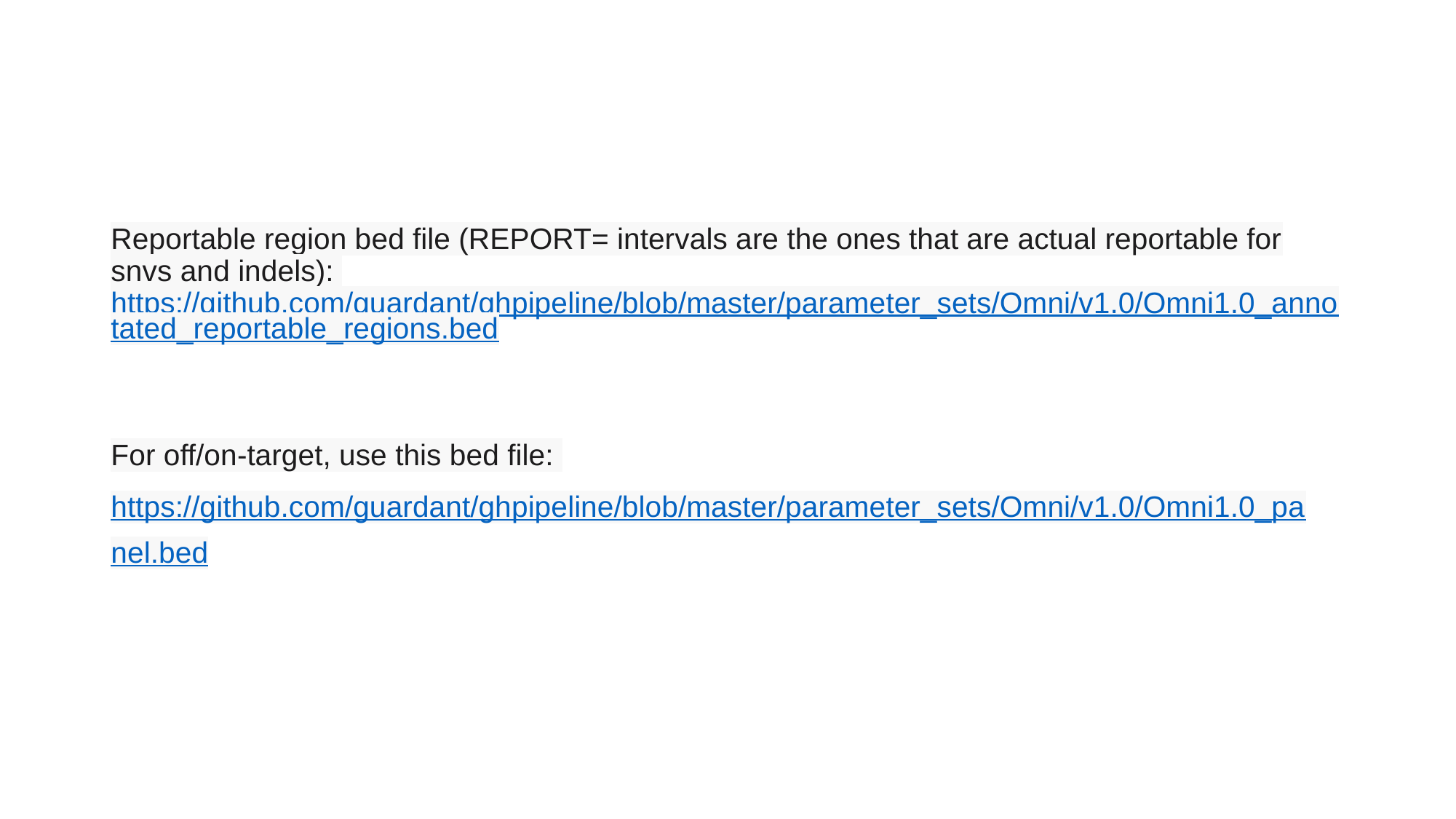

#
Reportable region bed file (REPORT= intervals are the ones that are actual reportable for snvs and indels): https://github.com/guardant/ghpipeline/blob/master/parameter_sets/Omni/v1.0/Omni1.0_annotated_reportable_regions.bed

For off/on-target, use this bed file: https://github.com/guardant/ghpipeline/blob/master/parameter_sets/Omni/v1.0/Omni1.0_panel.bed